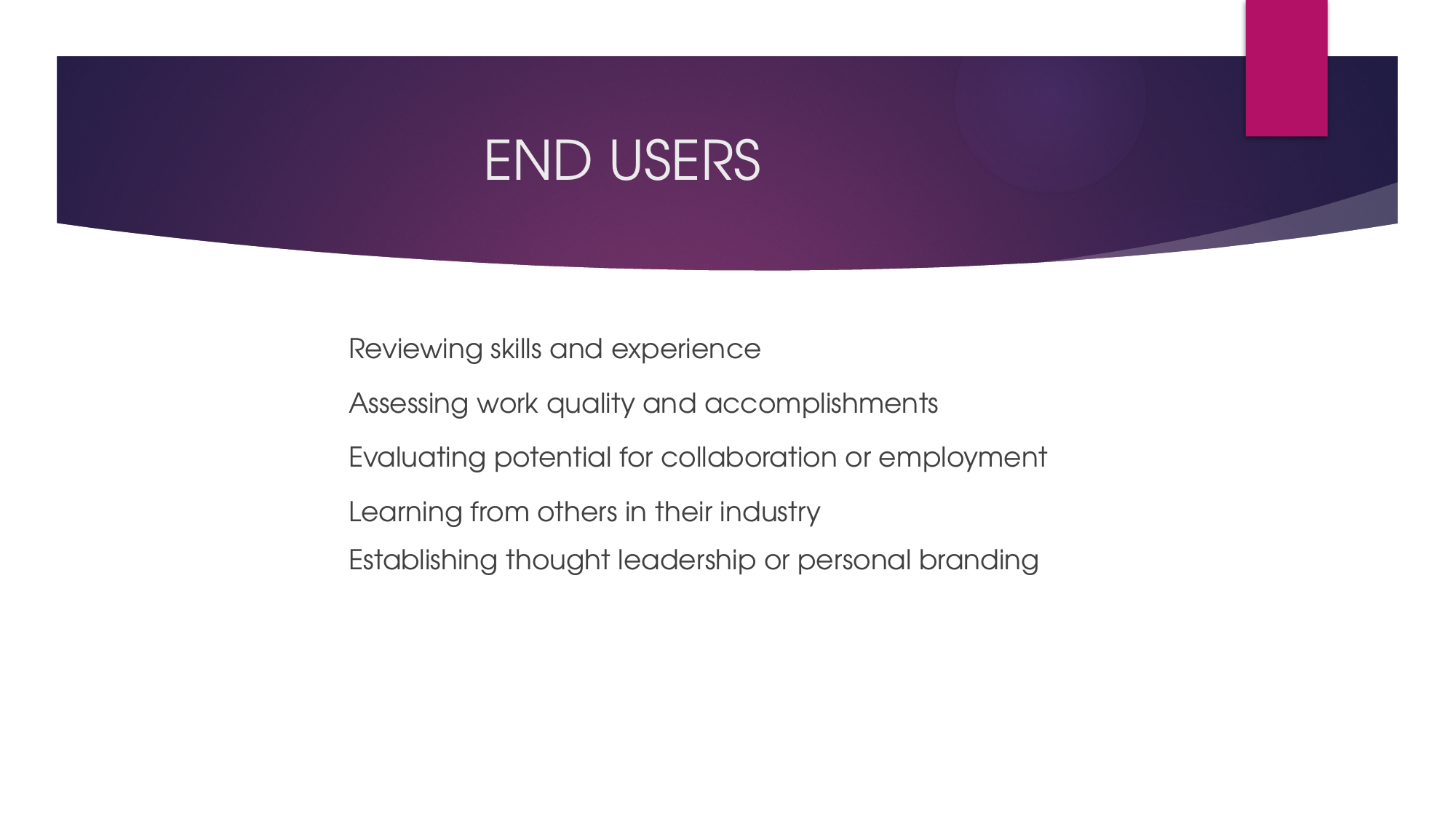

# END USERS
   Reviewing skills and experience
   Assessing work quality and accomplishments
   Evaluating potential for collaboration or employment
   Learning from others in their industry
   Establishing thought leadership or personal branding